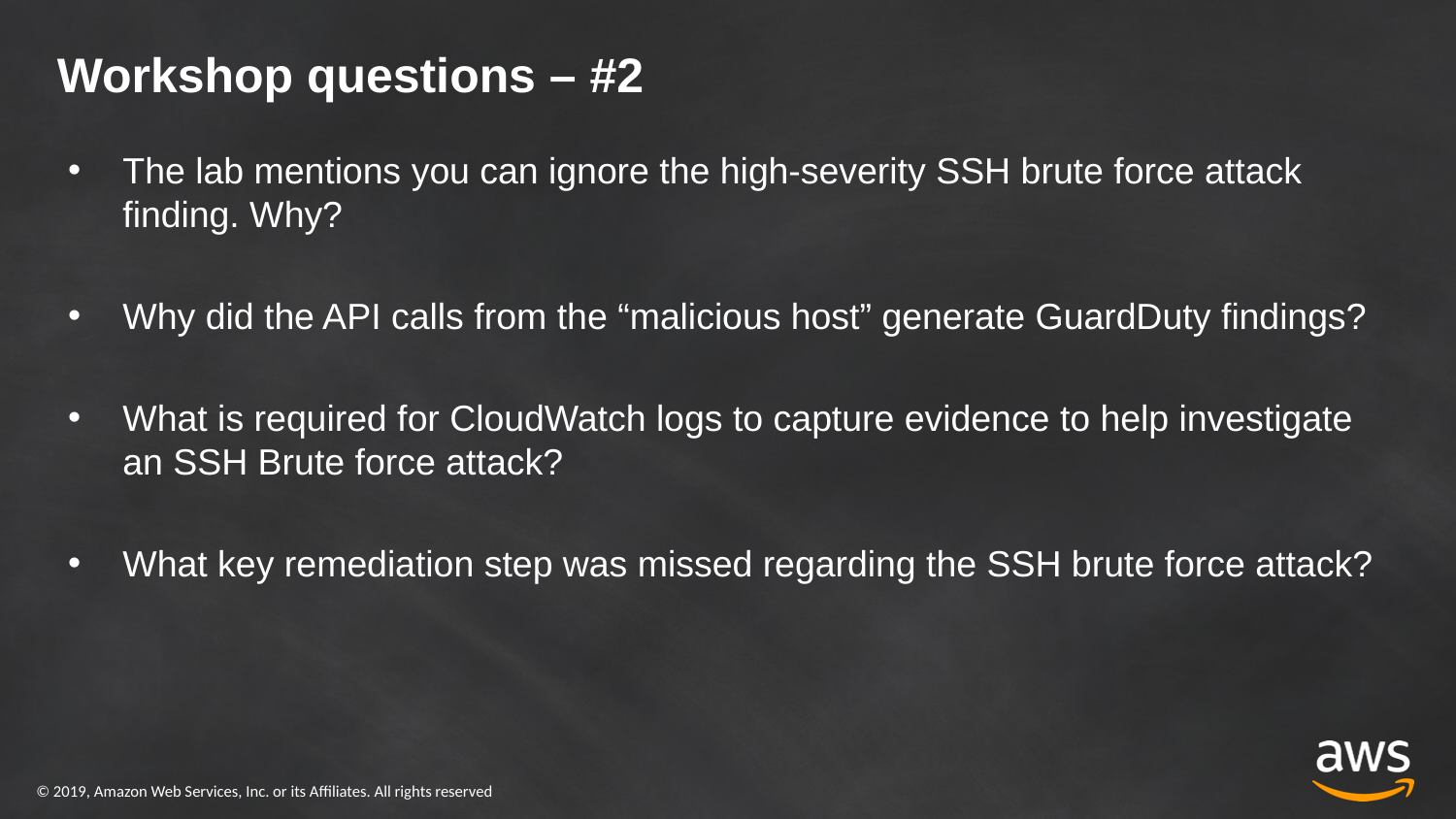

# Workshop questions – #2
The lab mentions you can ignore the high-severity SSH brute force attack finding. Why?

Why did the API calls from the “malicious host” generate GuardDuty findings?

What is required for CloudWatch logs to capture evidence to help investigate an SSH Brute force attack?

What key remediation step was missed regarding the SSH brute force attack?